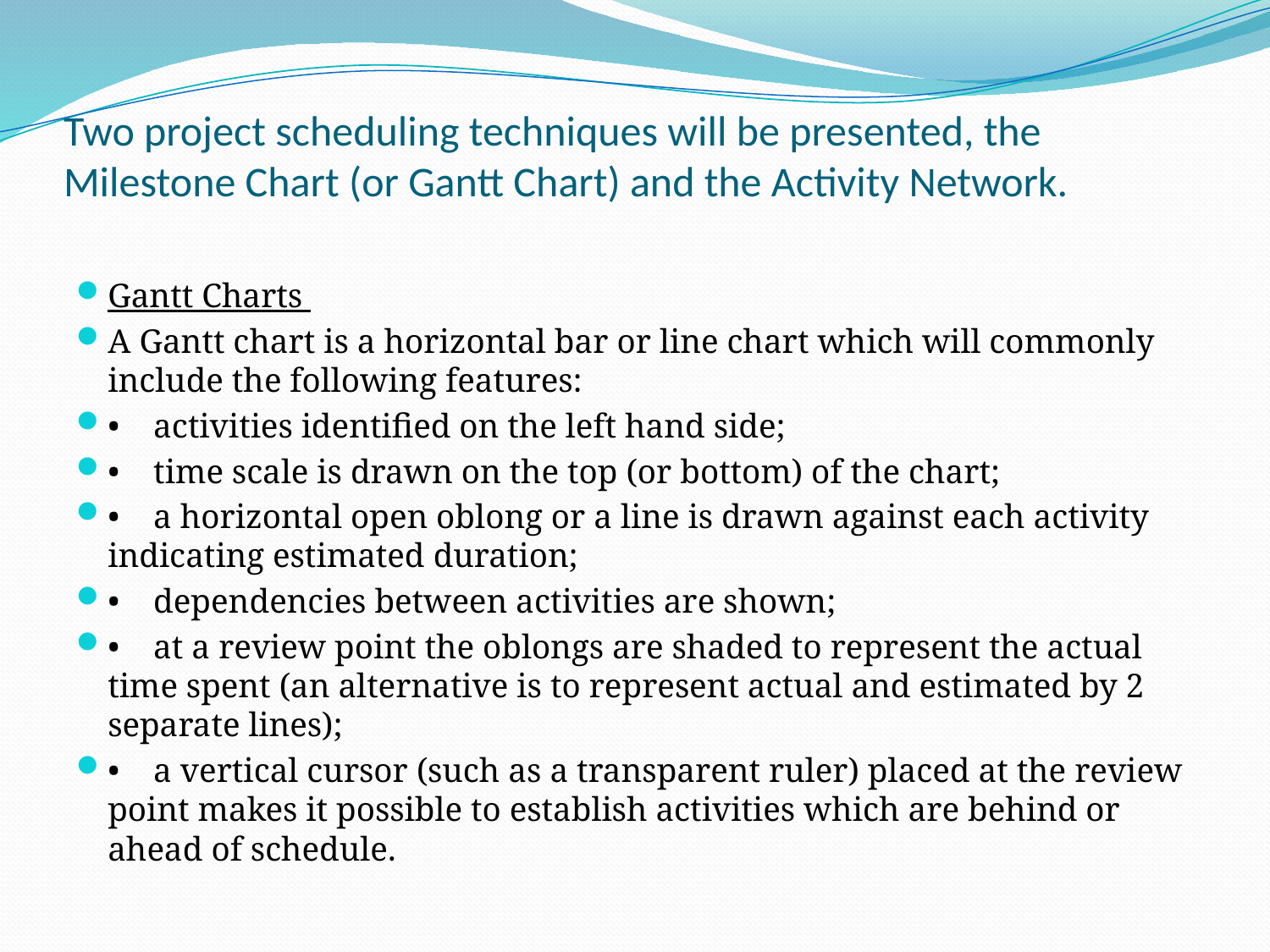

# Two project scheduling techniques will be presented, the Milestone Chart (or Gantt Chart) and the Activity Network.
Gantt Charts
A Gantt chart is a horizontal bar or line chart which will commonly include the following features:
•    activities identified on the left hand side;
•    time scale is drawn on the top (or bottom) of the chart;
•    a horizontal open oblong or a line is drawn against each activity indicating estimated duration;
•    dependencies between activities are shown;
•    at a review point the oblongs are shaded to represent the actual time spent (an alternative is to represent actual and estimated by 2 separate lines);
•    a vertical cursor (such as a transparent ruler) placed at the review point makes it possible to establish activities which are behind or ahead of schedule.